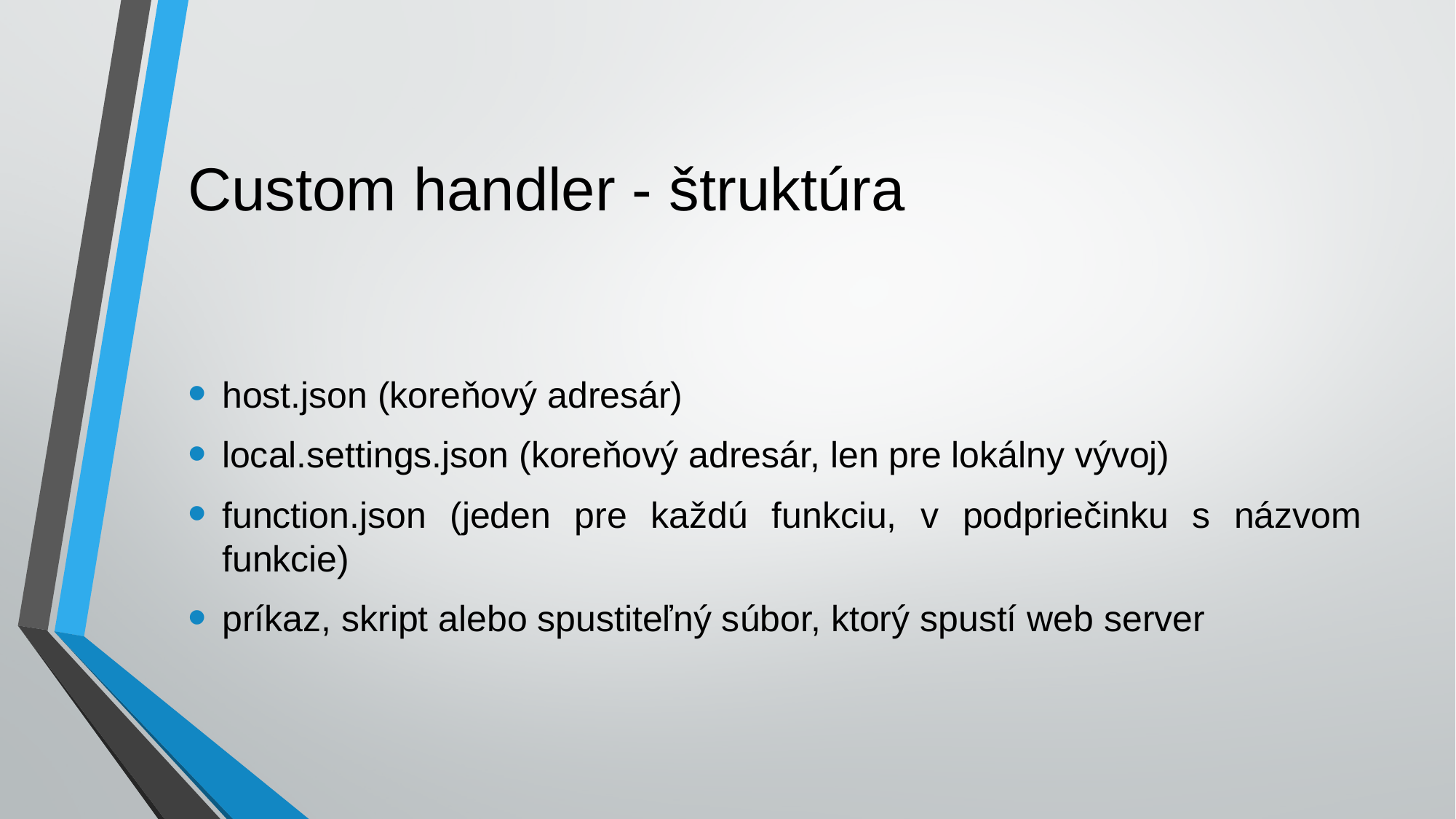

# Custom handler - štruktúra
host.json (koreňový adresár)
local.settings.json (koreňový adresár, len pre lokálny vývoj)
function.json (jeden pre každú funkciu, v podpriečinku s názvom funkcie)
príkaz, skript alebo spustiteľný súbor, ktorý spustí web server